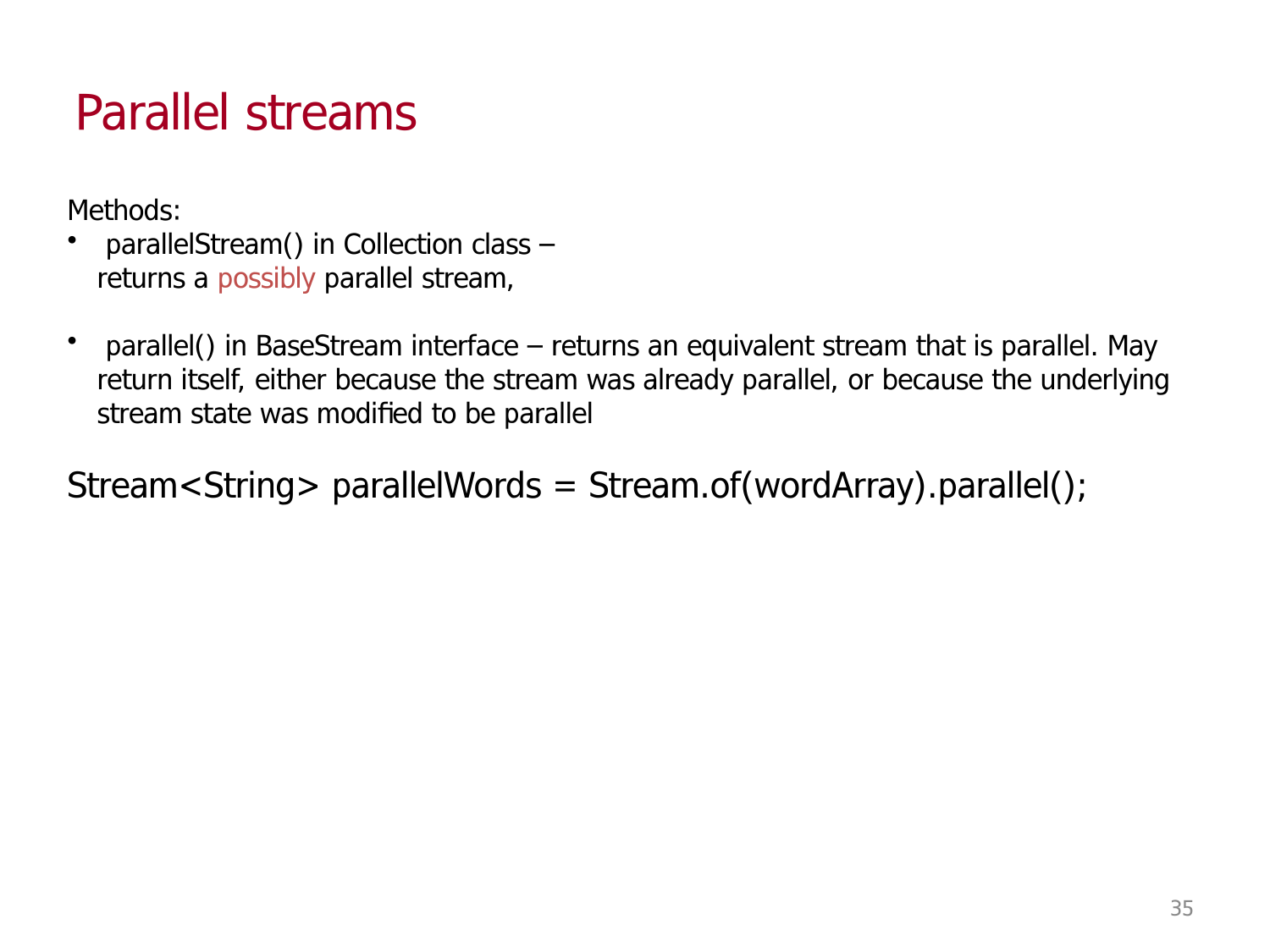

Parallel streams
Methods:
 parallelStream() in Collection class –
returns a possibly parallel stream,

 parallel() in BaseStream interface – returns an equivalent stream that is parallel. May return itself, either because the stream was already parallel, or because the underlying stream state was modified to be parallel

Stream<String> parallelWords = Stream.of(wordArray).parallel();
35